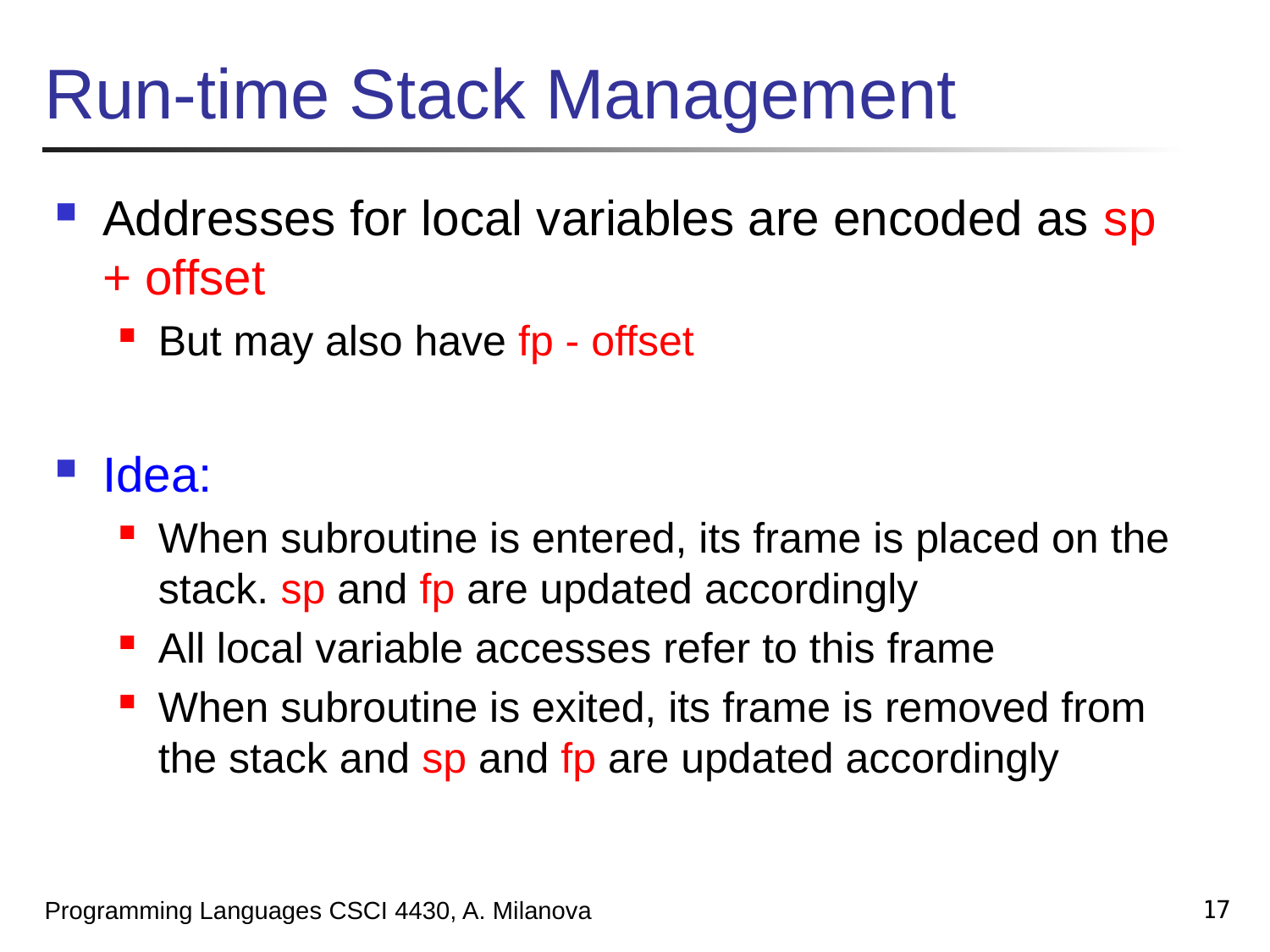

# Run-time Stack Management
Addresses for local variables are encoded as sp + offset
But may also have fp - offset

Idea:
When subroutine is entered, its frame is placed on the stack. sp and fp are updated accordingly
All local variable accesses refer to this frame
When subroutine is exited, its frame is removed from the stack and sp and fp are updated accordingly

17
Programming Languages CSCI 4430, A. Milanova